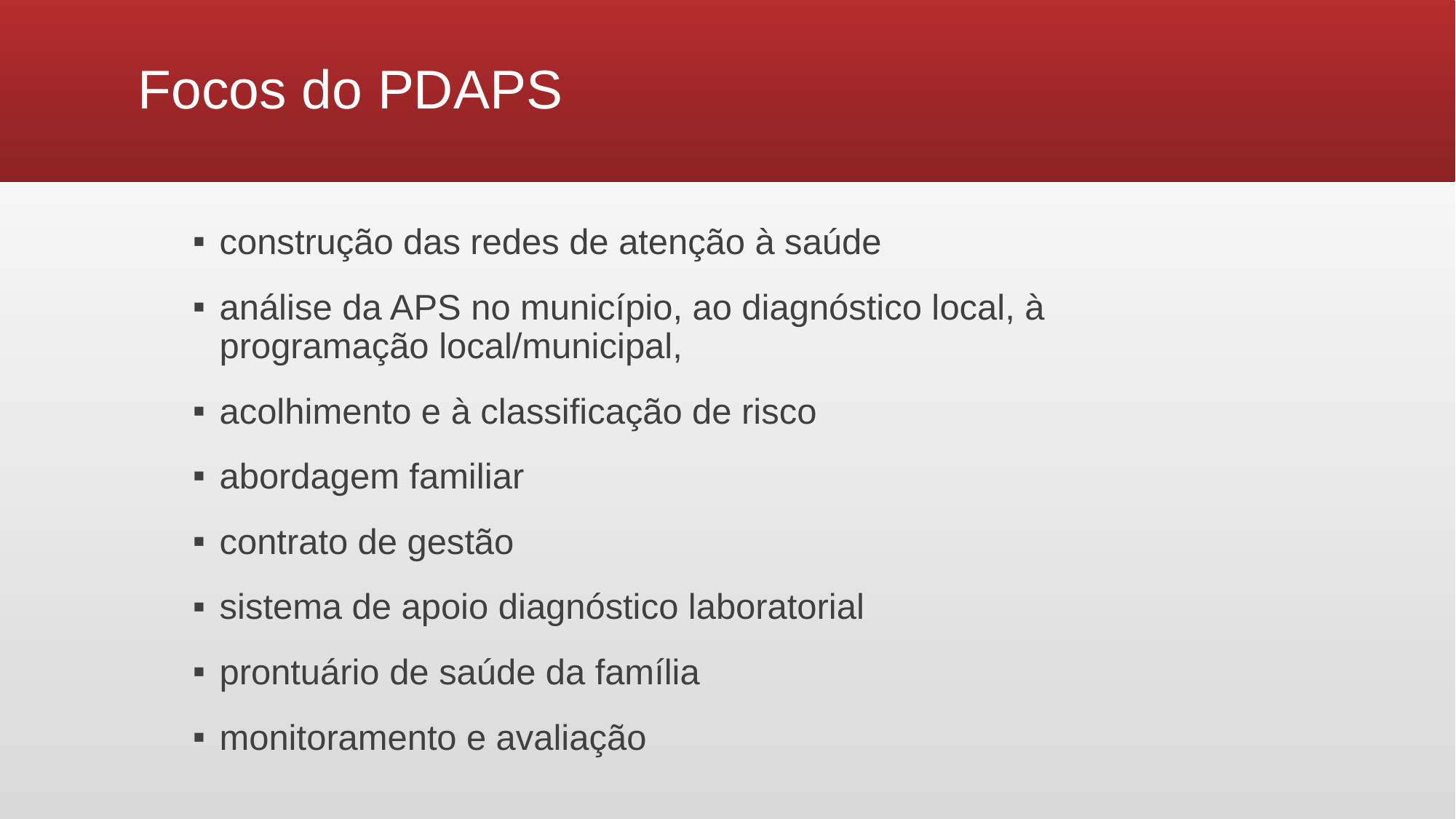

# Focos do PDAPS
construção das redes de atenção à saúde
análise da APS no município, ao diagnóstico local, à programação local/municipal,
acolhimento e à classificação de risco
abordagem familiar
contrato de gestão
sistema de apoio diagnóstico laboratorial
prontuário de saúde da família
monitoramento e avaliação